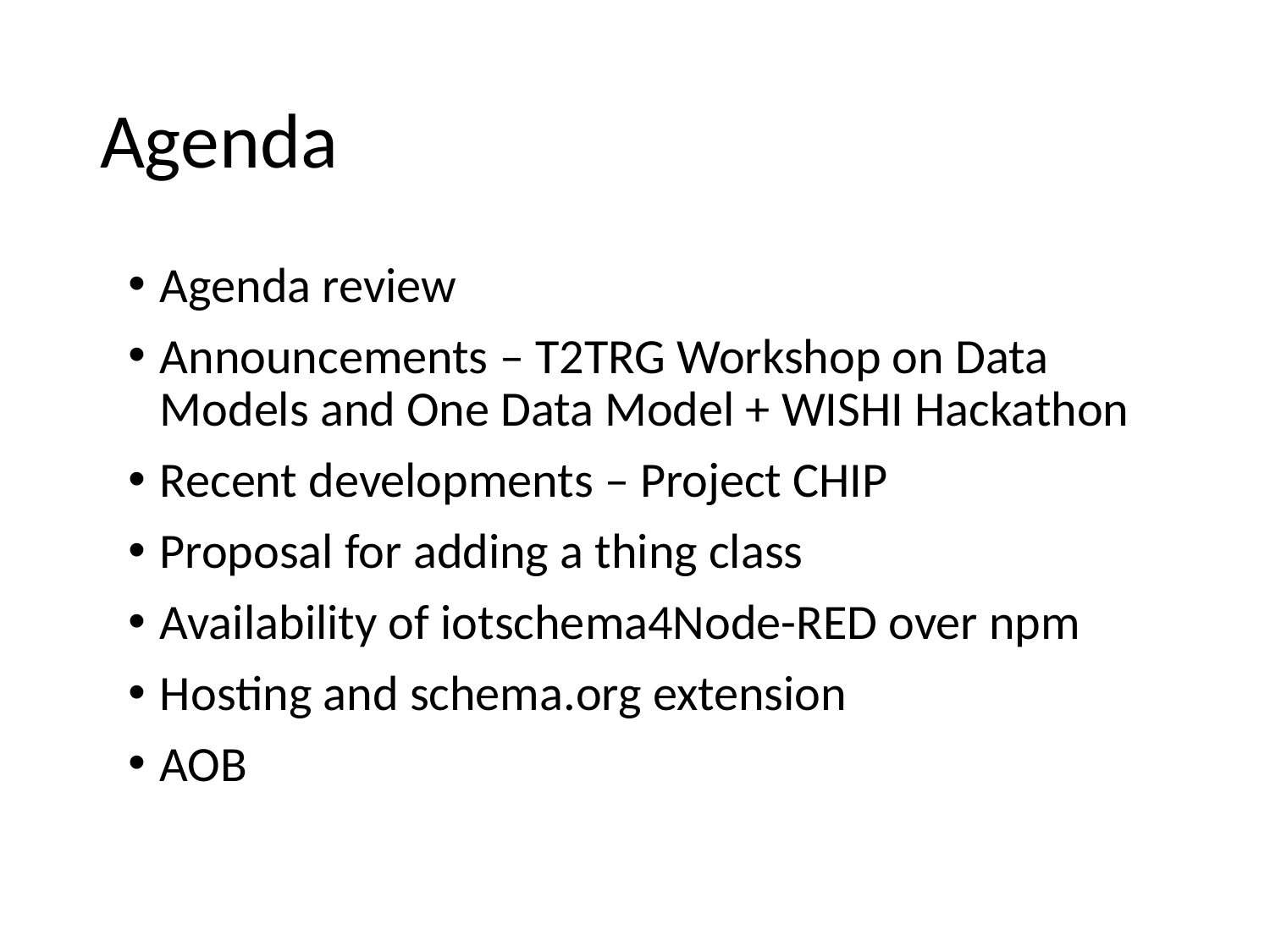

# Agenda
Agenda review
Announcements – T2TRG Workshop on Data Models and One Data Model + WISHI Hackathon
Recent developments – Project CHIP
Proposal for adding a thing class
Availability of iotschema4Node-RED over npm
Hosting and schema.org extension
AOB